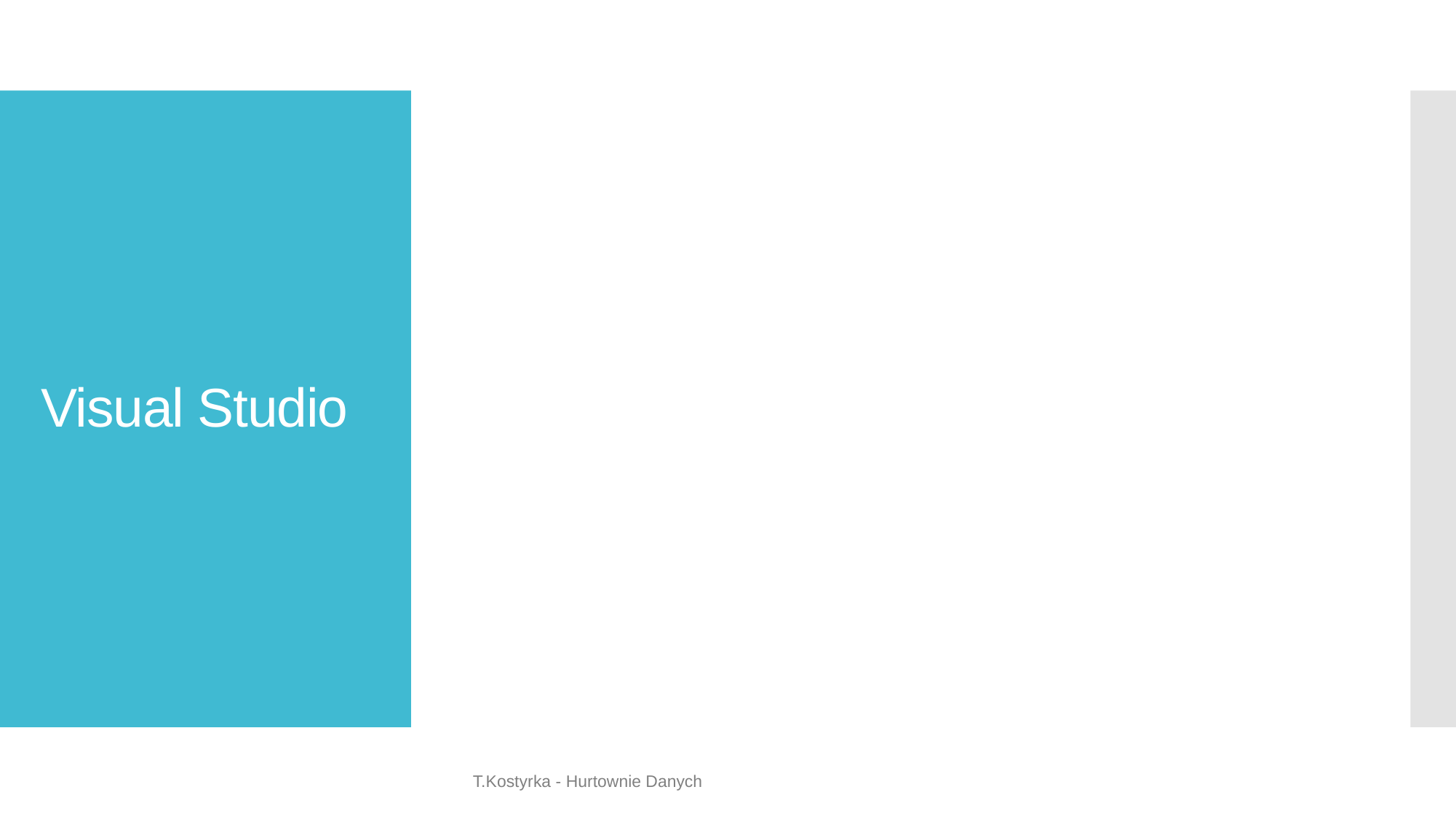

# Visual Studio
T.Kostyrka - Hurtownie Danych